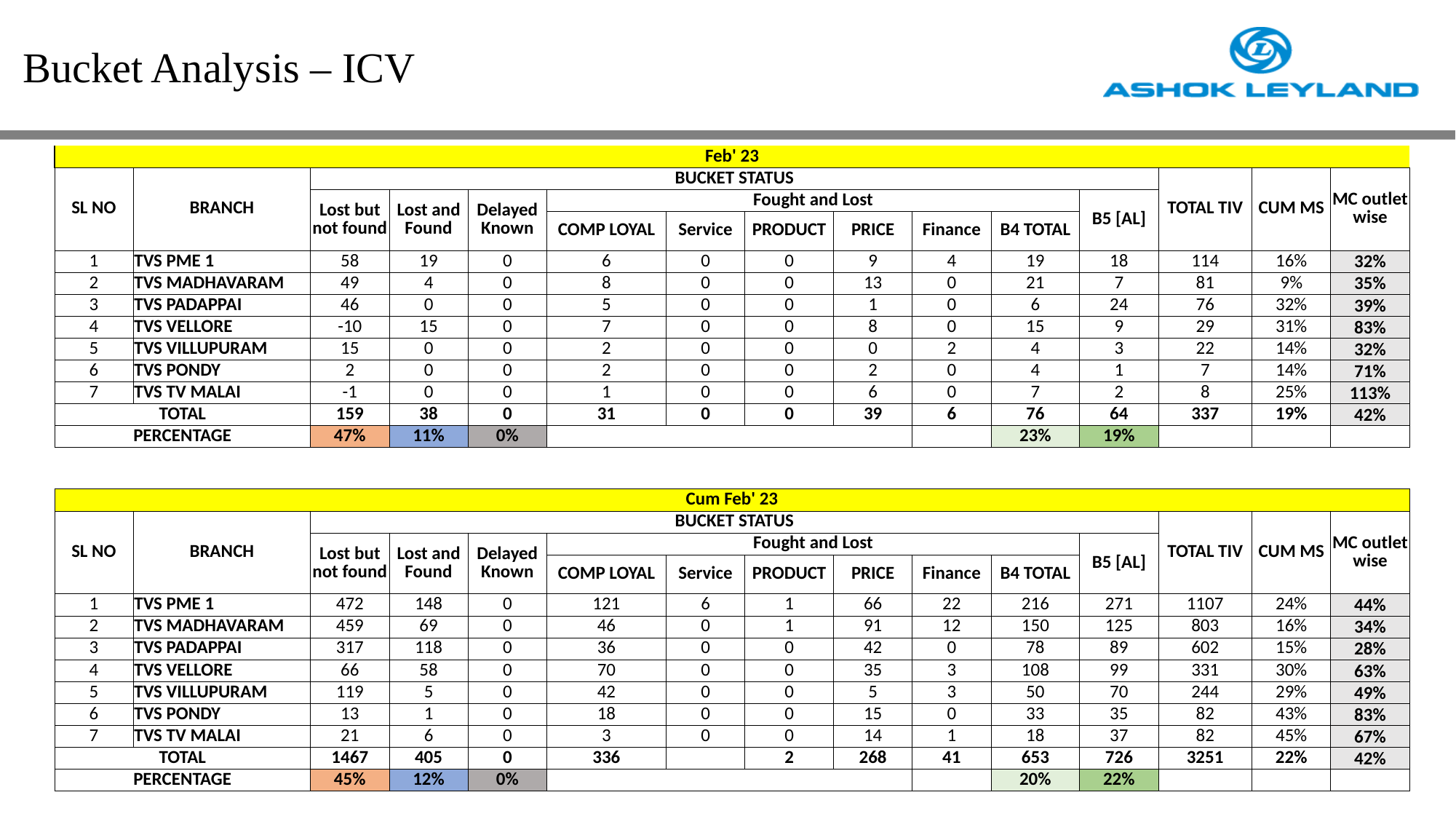

# Bucket Analysis – ICV
| Feb' 23 |  |  |  |  |  |  |  |  |  |  |  |  |  |  |
| --- | --- | --- | --- | --- | --- | --- | --- | --- | --- | --- | --- | --- | --- | --- |
| SL NO | BRANCH | BUCKET STATUS |  |  |  |  |  |  |  |  |  | TOTAL TIV | CUM MS | MC outlet wise |
|  |  | Lost but not found | Lost and Found | Delayed Known | Fought and Lost |  |  |  |  |  | B5 [AL] |  |  |  |
|  |  |  |  |  | COMP LOYAL | Service | PRODUCT | PRICE | Finance | B4 TOTAL |  |  |  |  |
| 1 | TVS PME 1 | 58 | 19 | 0 | 6 | 0 | 0 | 9 | 4 | 19 | 18 | 114 | 16% | 32% |
| 2 | TVS MADHAVARAM | 49 | 4 | 0 | 8 | 0 | 0 | 13 | 0 | 21 | 7 | 81 | 9% | 35% |
| 3 | TVS PADAPPAI | 46 | 0 | 0 | 5 | 0 | 0 | 1 | 0 | 6 | 24 | 76 | 32% | 39% |
| 4 | TVS VELLORE | -10 | 15 | 0 | 7 | 0 | 0 | 8 | 0 | 15 | 9 | 29 | 31% | 83% |
| 5 | TVS VILLUPURAM | 15 | 0 | 0 | 2 | 0 | 0 | 0 | 2 | 4 | 3 | 22 | 14% | 32% |
| 6 | TVS PONDY | 2 | 0 | 0 | 2 | 0 | 0 | 2 | 0 | 4 | 1 | 7 | 14% | 71% |
| 7 | TVS TV MALAI | -1 | 0 | 0 | 1 | 0 | 0 | 6 | 0 | 7 | 2 | 8 | 25% | 113% |
| TOTAL |  | 159 | 38 | 0 | 31 | 0 | 0 | 39 | 6 | 76 | 64 | 337 | 19% | 42% |
| PERCENTAGE |  | 47% | 11% | 0% |  |  |  |  |  | 23% | 19% |  |  |  |
|  |  |  |  |  |  |  |  |  |  |  |  |  |  |  |
|  |  |  |  |  |  |  |  |  |  |  |  |  |  |  |
| Cum Feb' 23 |  |  |  |  |  |  |  |  |  |  |  |  |  |  |
| SL NO | BRANCH | BUCKET STATUS |  |  |  |  |  |  |  |  |  | TOTAL TIV | CUM MS | MC outlet wise |
|  |  | Lost but not found | Lost and Found | Delayed Known | Fought and Lost |  |  |  |  |  | B5 [AL] |  |  |  |
|  |  |  |  |  | COMP LOYAL | Service | PRODUCT | PRICE | Finance | B4 TOTAL |  |  |  |  |
| 1 | TVS PME 1 | 472 | 148 | 0 | 121 | 6 | 1 | 66 | 22 | 216 | 271 | 1107 | 24% | 44% |
| 2 | TVS MADHAVARAM | 459 | 69 | 0 | 46 | 0 | 1 | 91 | 12 | 150 | 125 | 803 | 16% | 34% |
| 3 | TVS PADAPPAI | 317 | 118 | 0 | 36 | 0 | 0 | 42 | 0 | 78 | 89 | 602 | 15% | 28% |
| 4 | TVS VELLORE | 66 | 58 | 0 | 70 | 0 | 0 | 35 | 3 | 108 | 99 | 331 | 30% | 63% |
| 5 | TVS VILLUPURAM | 119 | 5 | 0 | 42 | 0 | 0 | 5 | 3 | 50 | 70 | 244 | 29% | 49% |
| 6 | TVS PONDY | 13 | 1 | 0 | 18 | 0 | 0 | 15 | 0 | 33 | 35 | 82 | 43% | 83% |
| 7 | TVS TV MALAI | 21 | 6 | 0 | 3 | 0 | 0 | 14 | 1 | 18 | 37 | 82 | 45% | 67% |
| TOTAL |  | 1467 | 405 | 0 | 336 |  | 2 | 268 | 41 | 653 | 726 | 3251 | 22% | 42% |
| PERCENTAGE |  | 45% | 12% | 0% |  |  |  |  |  | 20% | 22% |  |  |  |